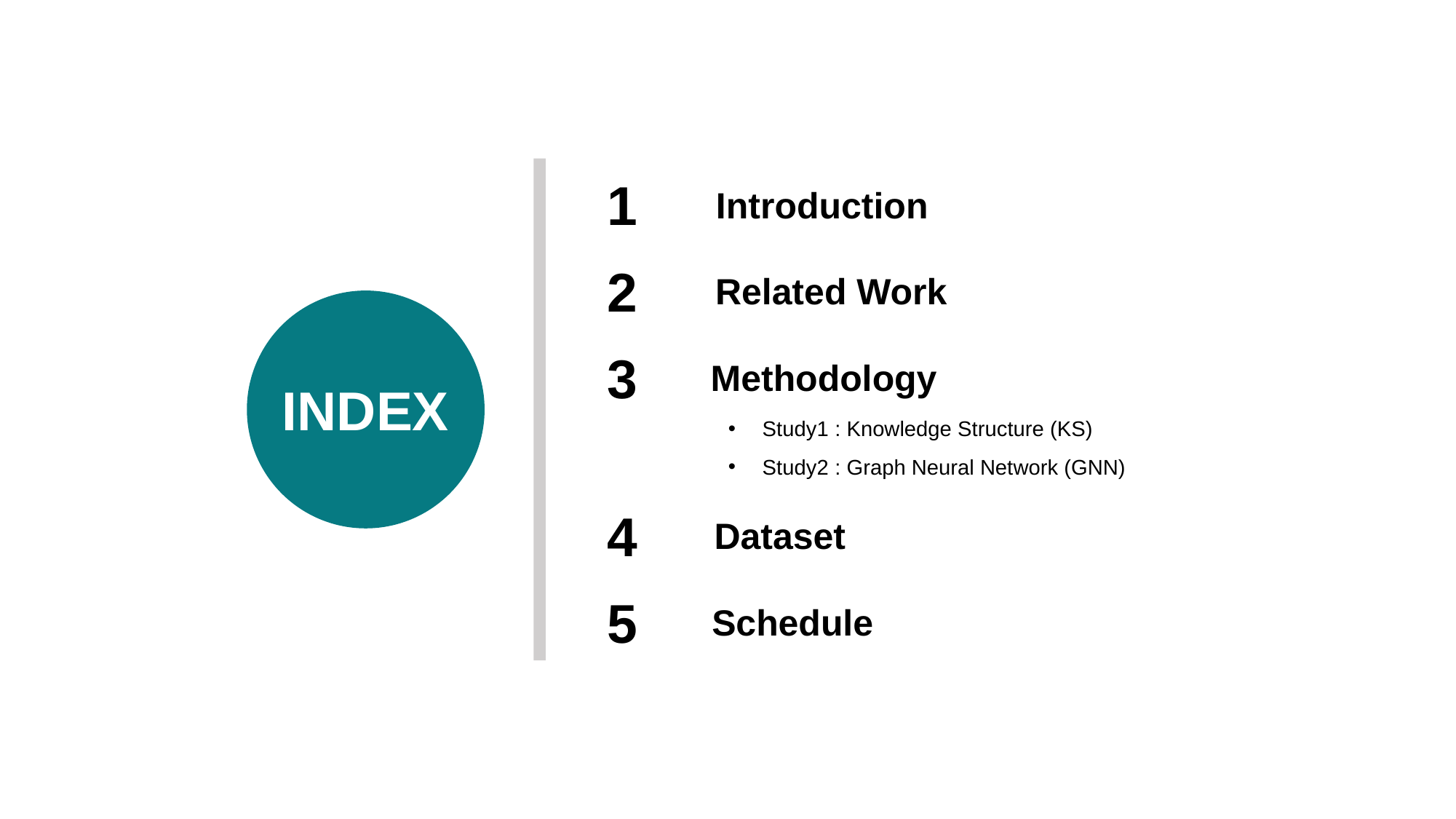

1
Introduction
2
Related Work

INDEX
3
Methodology
Study1 : Knowledge Structure (KS)
Study2 : Graph Neural Network (GNN)
4
Dataset
5
Schedule